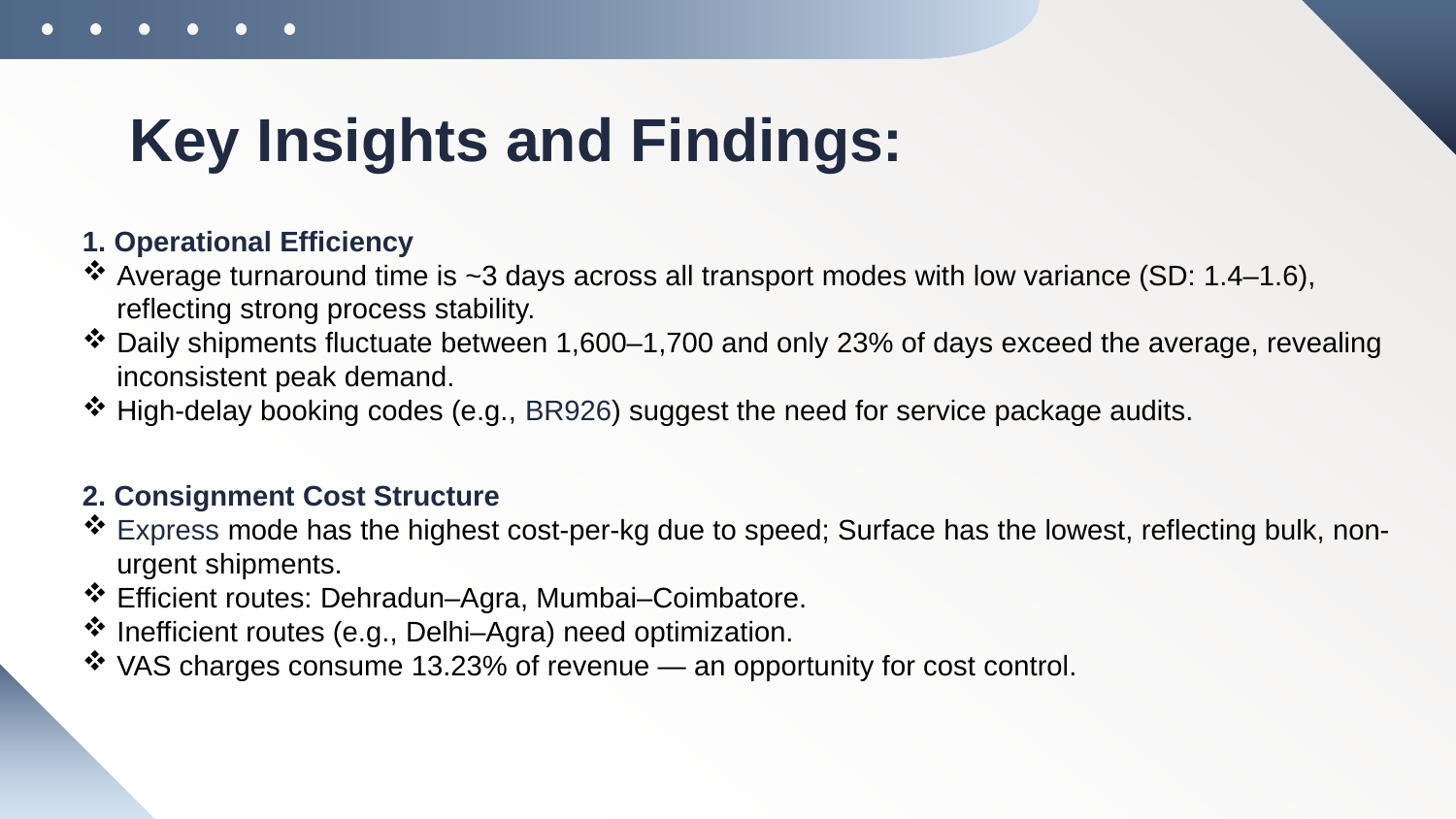

# Key Insights and Findings:
1. Operational Efficiency
Average turnaround time is ~3 days across all transport modes with low variance (SD: 1.4–1.6), reflecting strong process stability.
Daily shipments fluctuate between 1,600–1,700 and only 23% of days exceed the average, revealing inconsistent peak demand.
High-delay booking codes (e.g., BR926) suggest the need for service package audits.

2. Consignment Cost Structure
Express mode has the highest cost-per-kg due to speed; Surface has the lowest, reflecting bulk, non-urgent shipments.
Efficient routes: Dehradun–Agra, Mumbai–Coimbatore.
Inefficient routes (e.g., Delhi–Agra) need optimization.
VAS charges consume 13.23% of revenue — an opportunity for cost control.